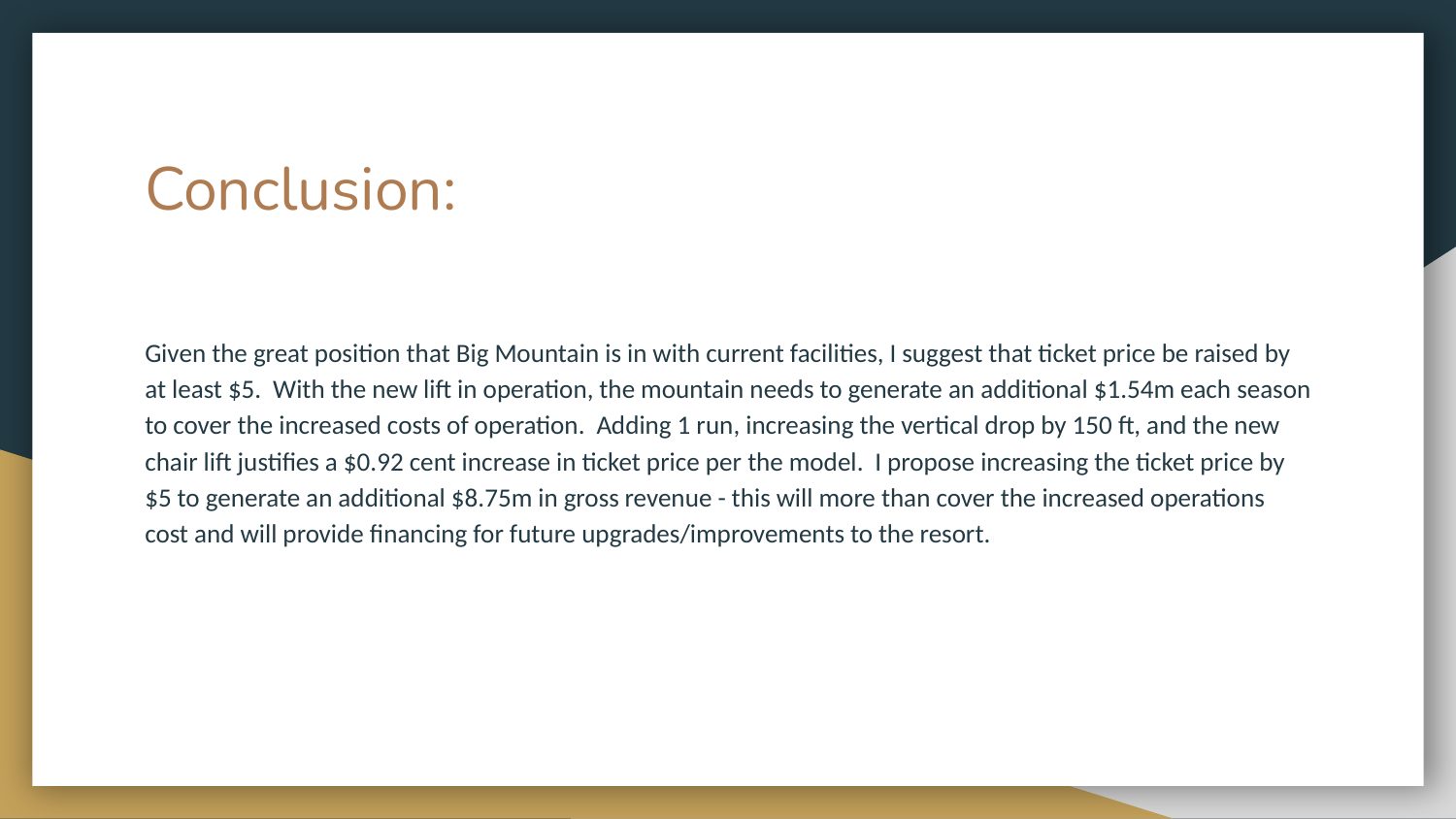

# Conclusion:
Given the great position that Big Mountain is in with current facilities, I suggest that ticket price be raised by at least $5.  With the new lift in operation, the mountain needs to generate an additional $1.54m each season to cover the increased costs of operation.  Adding 1 run, increasing the vertical drop by 150 ft, and the new chair lift justifies a $0.92 cent increase in ticket price per the model.  I propose increasing the ticket price by $5 to generate an additional $8.75m in gross revenue - this will more than cover the increased operations cost and will provide financing for future upgrades/improvements to the resort.